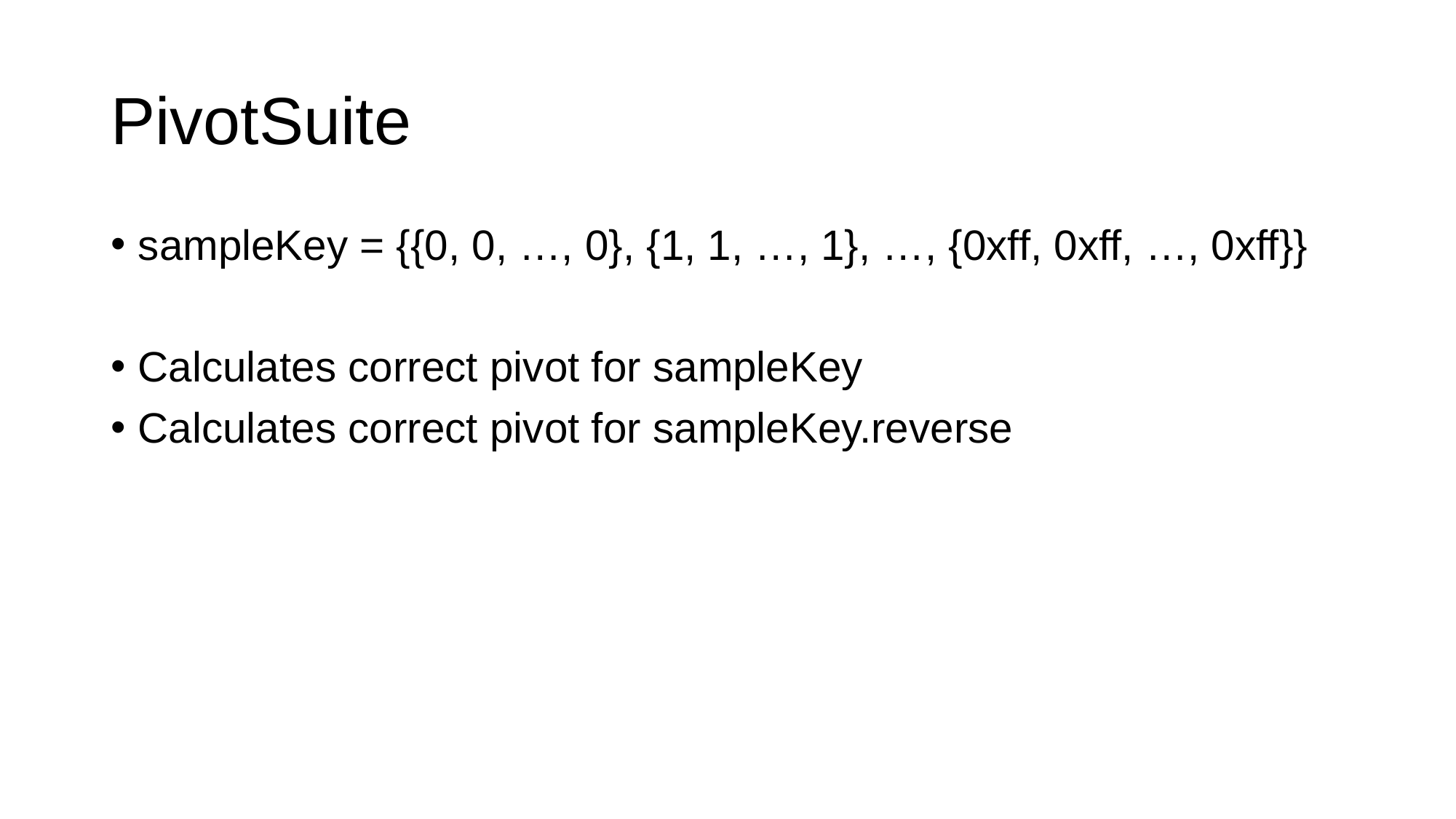

# PivotSuite
sampleKey = {{0, 0, …, 0}, {1, 1, …, 1}, …, {0xff, 0xff, …, 0xff}}

Calculates correct pivot for sampleKey
Calculates correct pivot for sampleKey.reverse